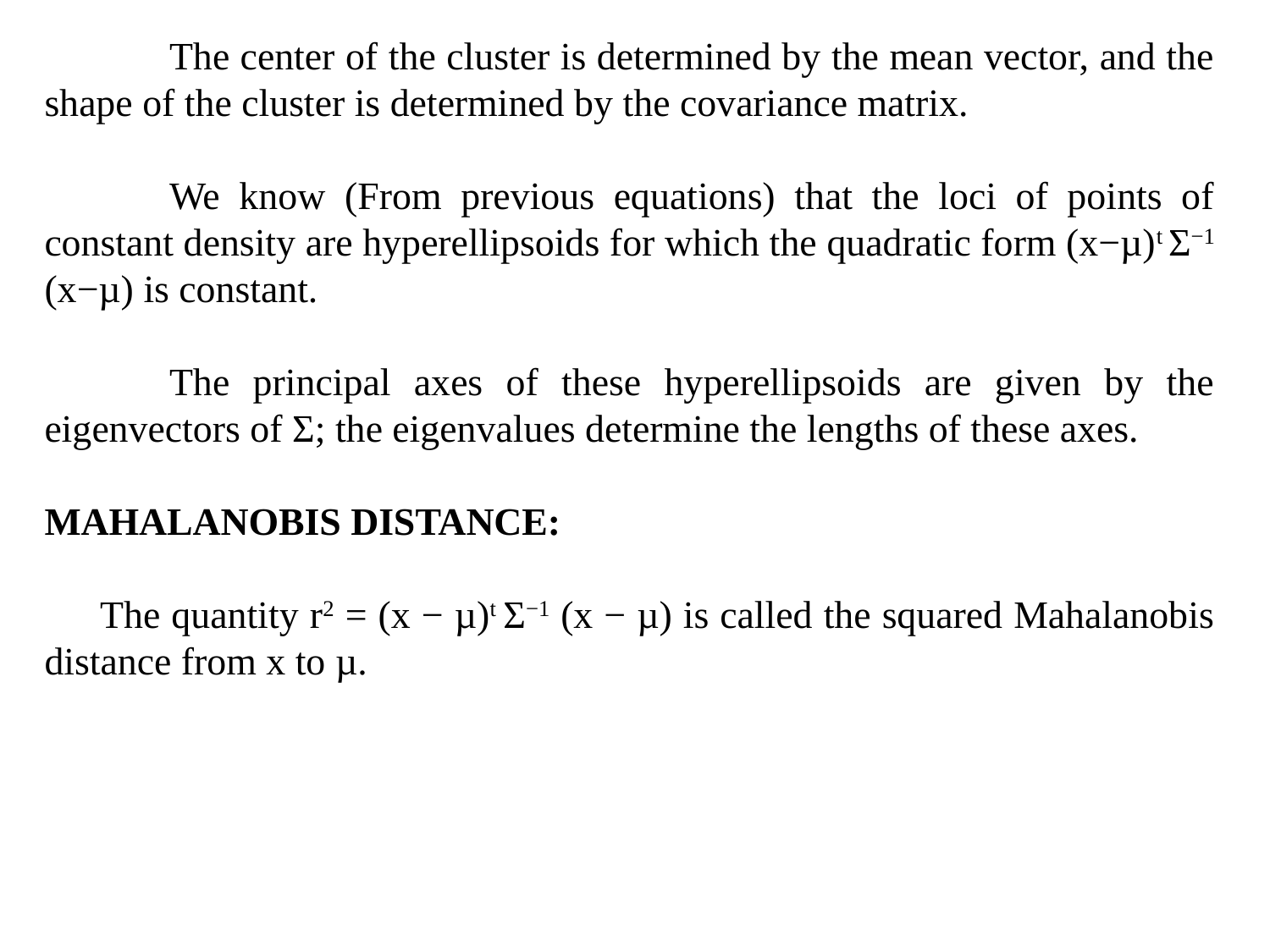

The center of the cluster is determined by the mean vector, and the shape of the cluster is determined by the covariance matrix.

	We know (From previous equations) that the loci of points of constant density are hyperellipsoids for which the quadratic form (x−µ)t Σ−1 (x−µ) is constant.

	The principal axes of these hyperellipsoids are given by the eigenvectors of Σ; the eigenvalues determine the lengths of these axes.

MAHALANOBIS DISTANCE:

     The quantity r2 = (x − µ)t Σ−1 (x − µ) is called the squared Mahalanobis distance from x to µ.